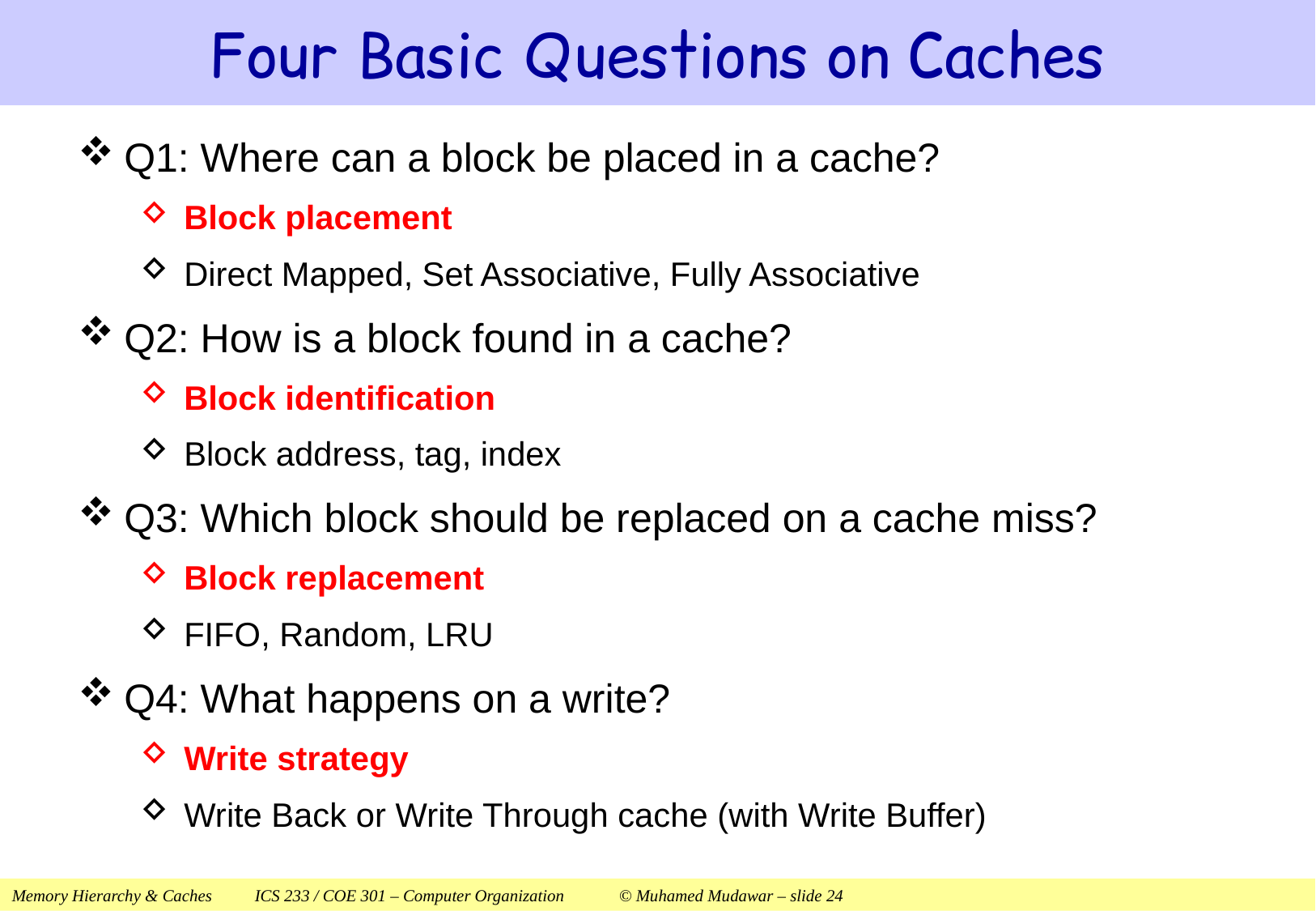

# Four Basic Questions on Caches
Q1: Where can a block be placed in a cache?
Block placement
Direct Mapped, Set Associative, Fully Associative
Q2: How is a block found in a cache?
Block identification
Block address, tag, index
Q3: Which block should be replaced on a cache miss?
Block replacement
FIFO, Random, LRU
Q4: What happens on a write?
Write strategy
Write Back or Write Through cache (with Write Buffer)